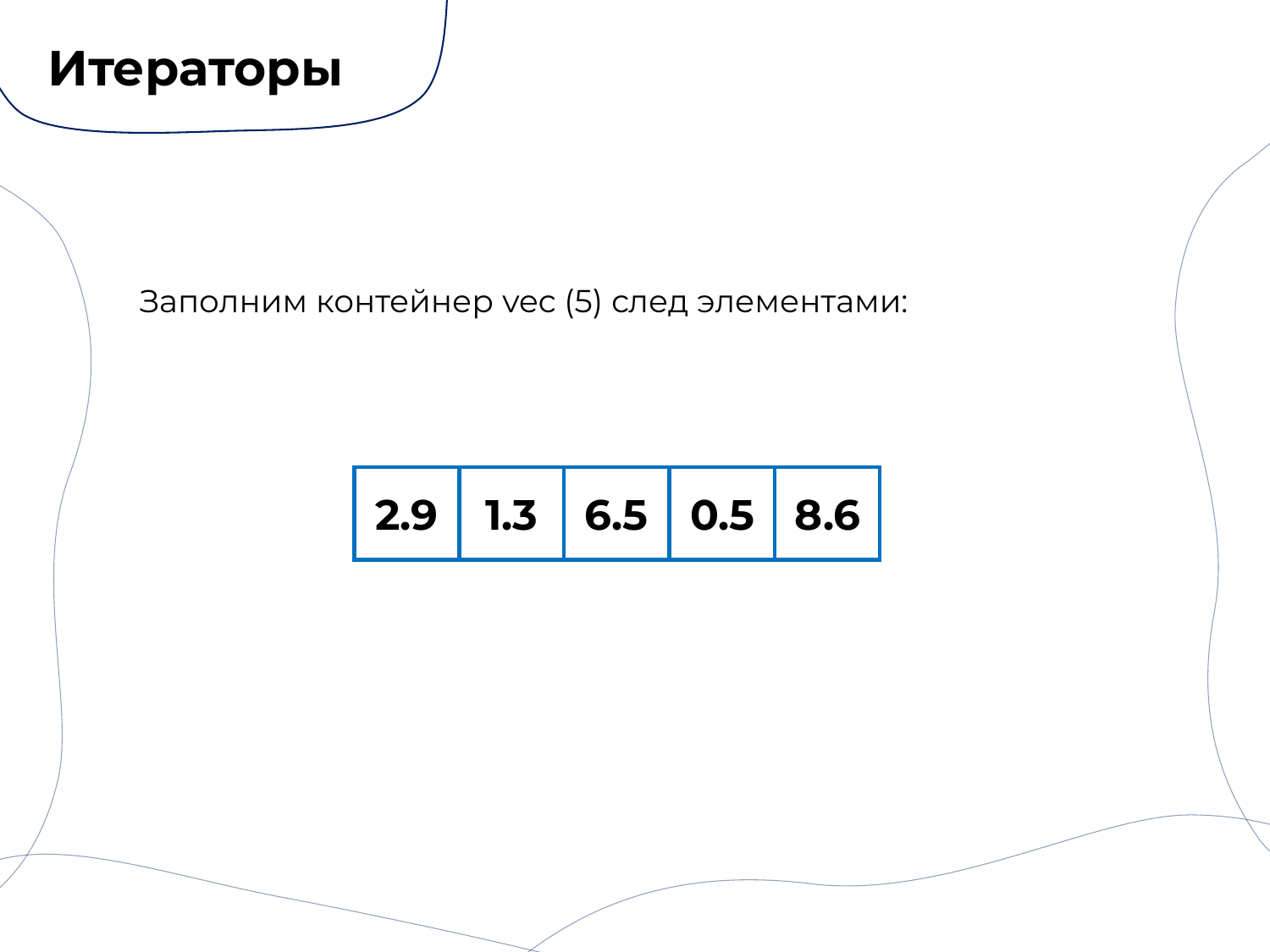

# Итераторы
Заполним контейнер vec (5) след элементами:

2.9
1.3
6.5
0.5
8.6